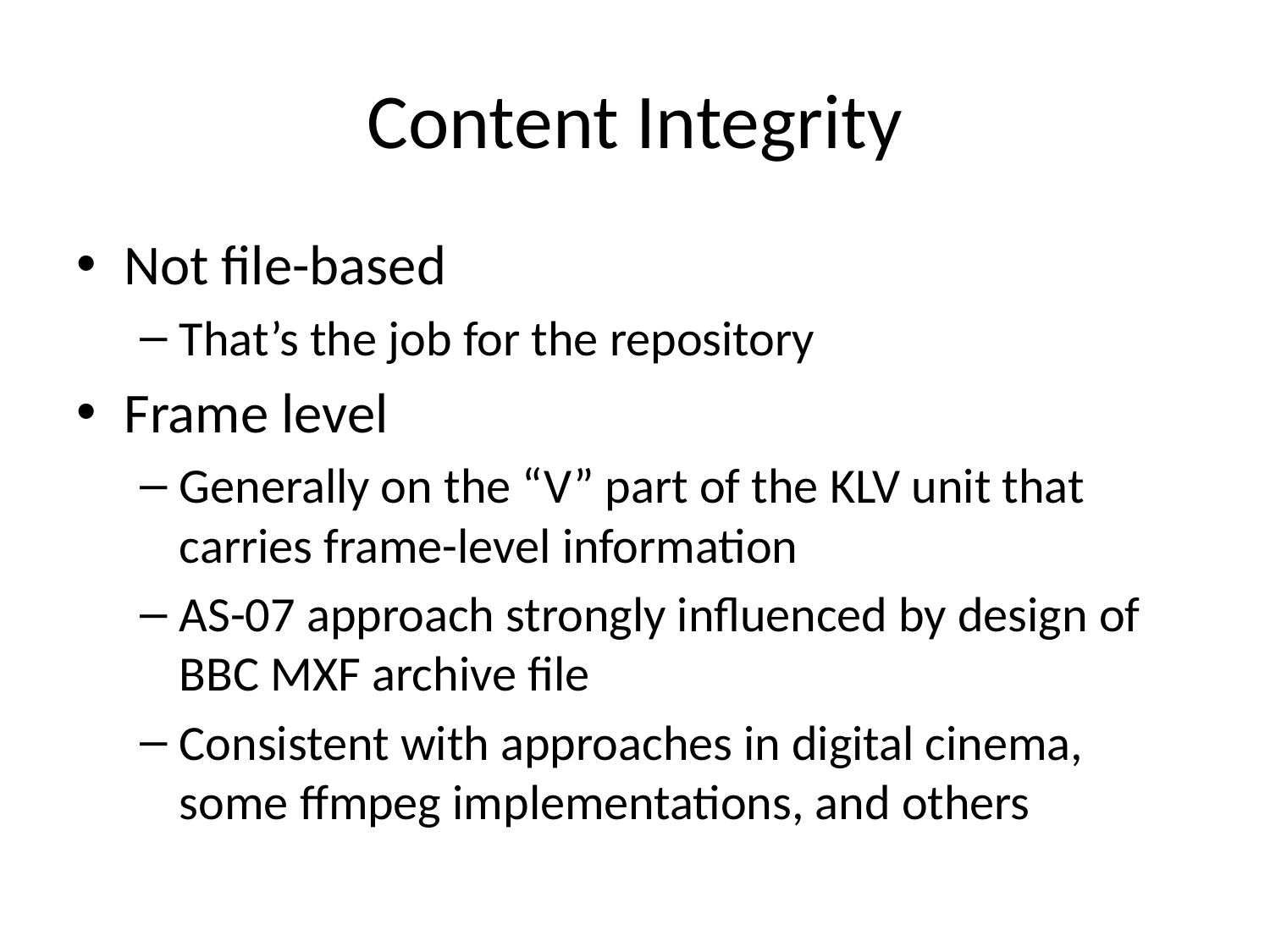

# Content Integrity
Not file-based
That’s the job for the repository
Frame level
Generally on the “V” part of the KLV unit that carries frame-level information
AS-07 approach strongly influenced by design of BBC MXF archive file
Consistent with approaches in digital cinema, some ffmpeg implementations, and others